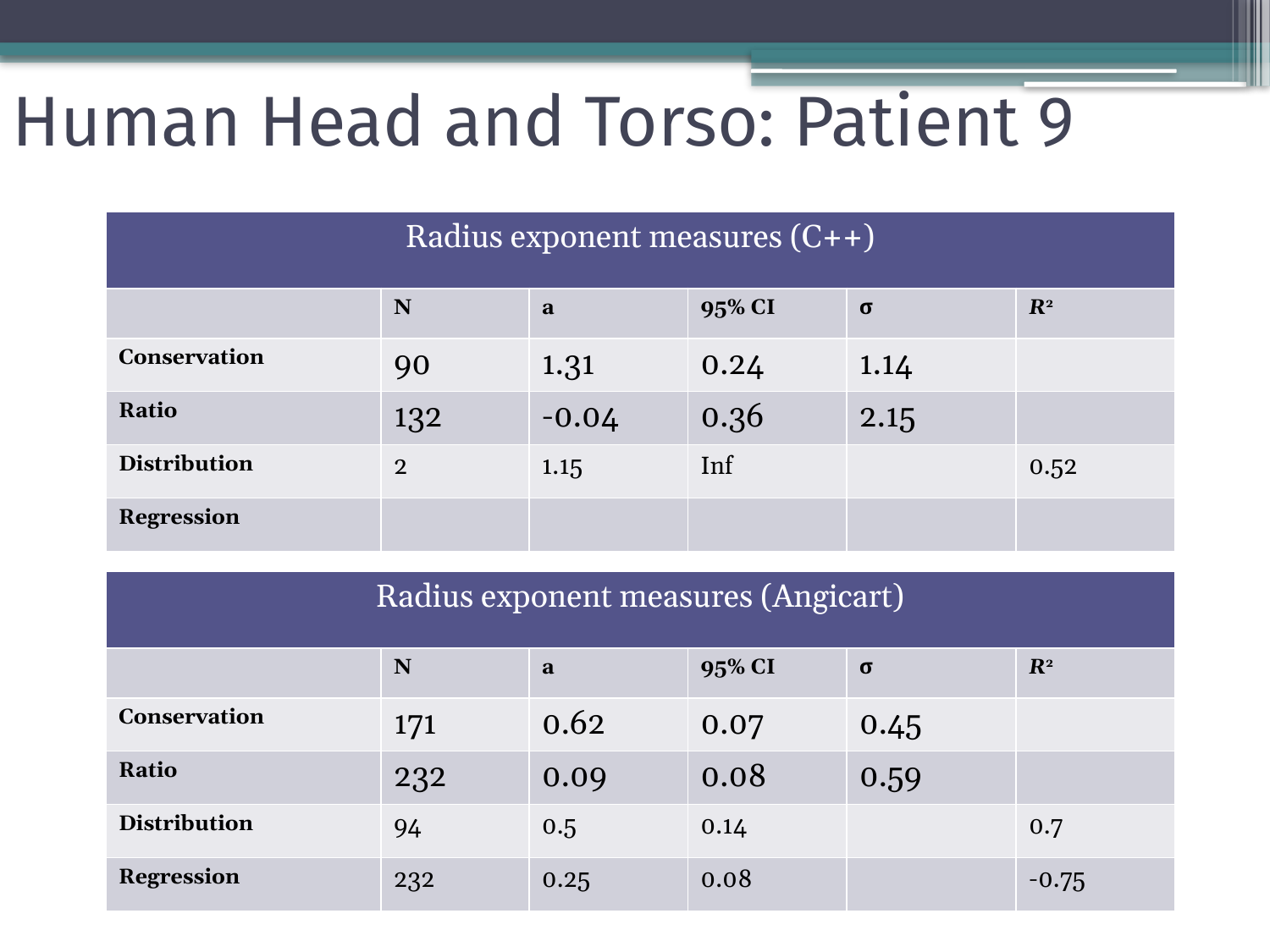

Human Head and Torso: Patient 9
| Radius exponent measures (C++) |  |  |  |  |  |
| --- | --- | --- | --- | --- | --- |
|  | N | a | 95% CI | σ | R2 |
| Conservation | 90 | 1.31 | 0.24 | 1.14 |  |
| Ratio | 132 | -0.04 | 0.36 | 2.15 |  |
| Distribution | 2 | 1.15 | Inf |  | 0.52 |
| Regression |  |  |  |  |  |
| Radius exponent measures (Angicart) |  |  |  |  |  |
| --- | --- | --- | --- | --- | --- |
|  | N | a | 95% CI | σ | R2 |
| Conservation | 171 | 0.62 | 0.07 | 0.45 |  |
| Ratio | 232 | 0.09 | 0.08 | 0.59 |  |
| Distribution | 94 | 0.5 | 0.14 |  | 0.7 |
| Regression | 232 | 0.25 | 0.08 |  | -0.75 |